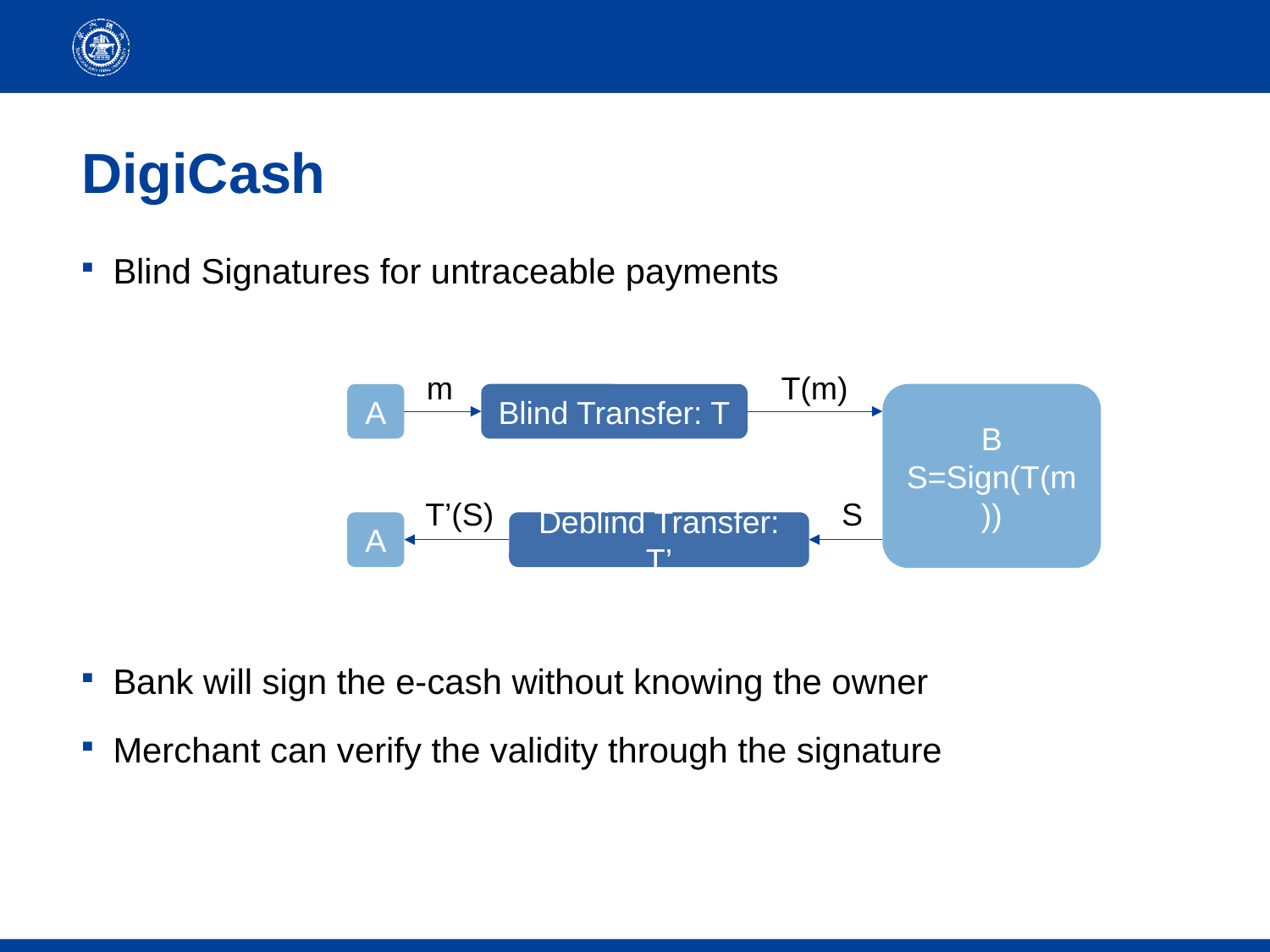

# DigiCash
Blind Signatures for untraceable payments

Bank will sign the e-cash without knowing the owner
Merchant can verify the validity through the signature

m
T(m)
B
S=Sign(T(m))
A
Blind Transfer: T
T’(S)
S
A
Deblind Transfer: T’